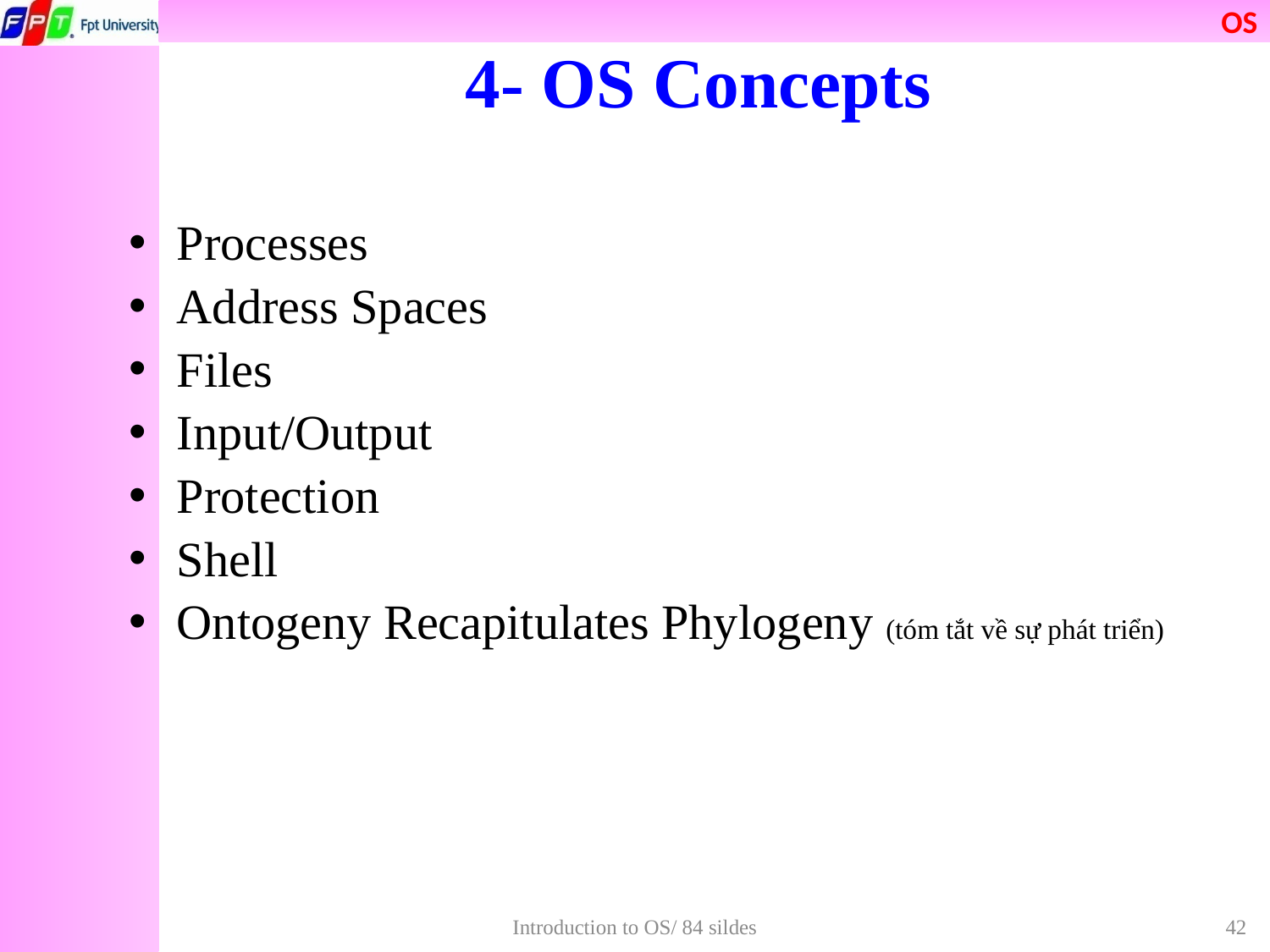

# 4- OS Concepts
Processes
Address Spaces
Files
Input/Output
Protection
Shell
Ontogeny Recapitulates Phylogeny (tóm tắt về sự phát triển)
Introduction to OS/ 84 sildes
42